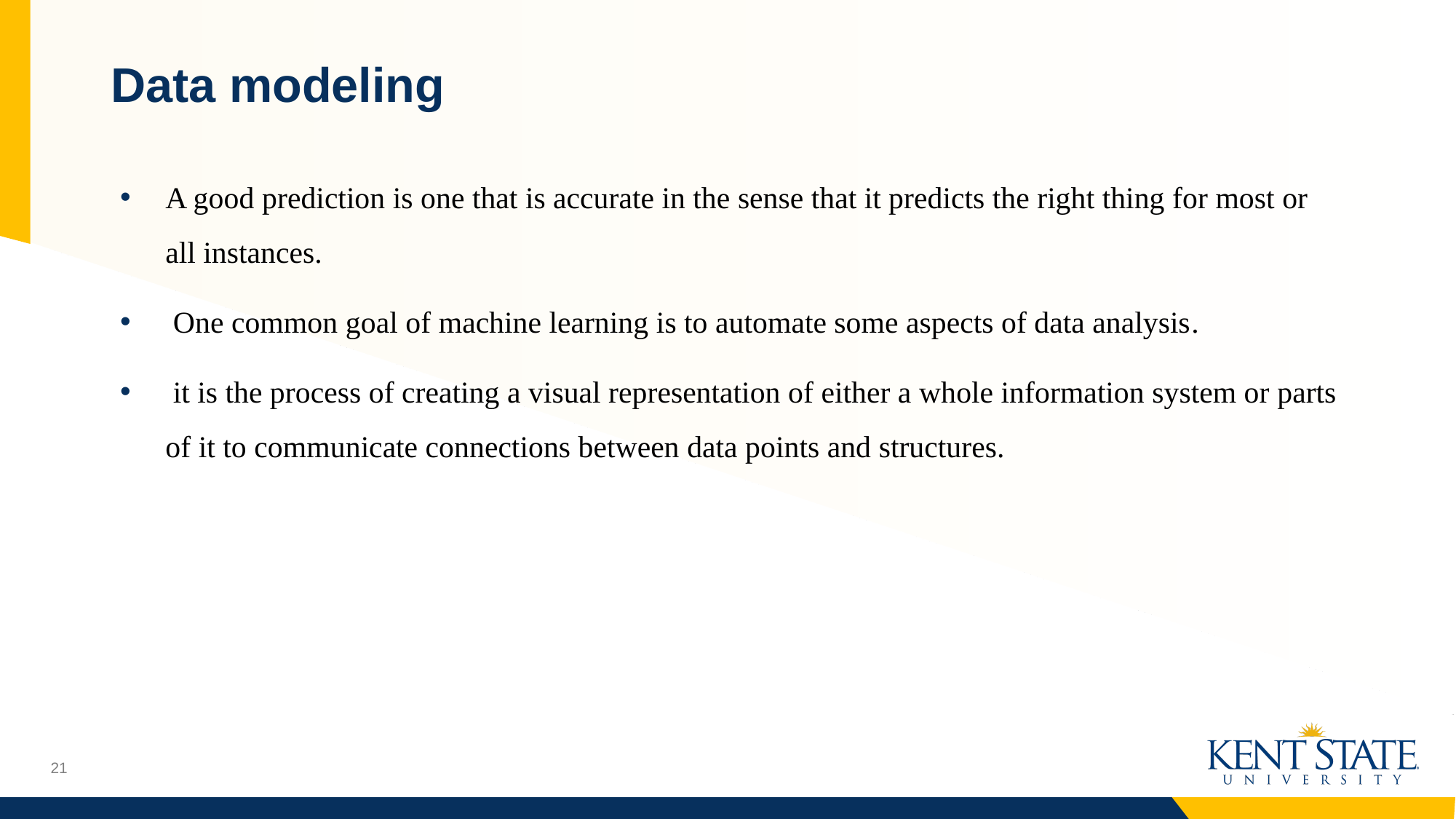

# Data modeling
A good prediction is one that is accurate in the sense that it predicts the right thing for most or all instances.
 One common goal of machine learning is to automate some aspects of data analysis.
 it is the process of creating a visual representation of either a whole information system or parts of it to communicate connections between data points and structures.